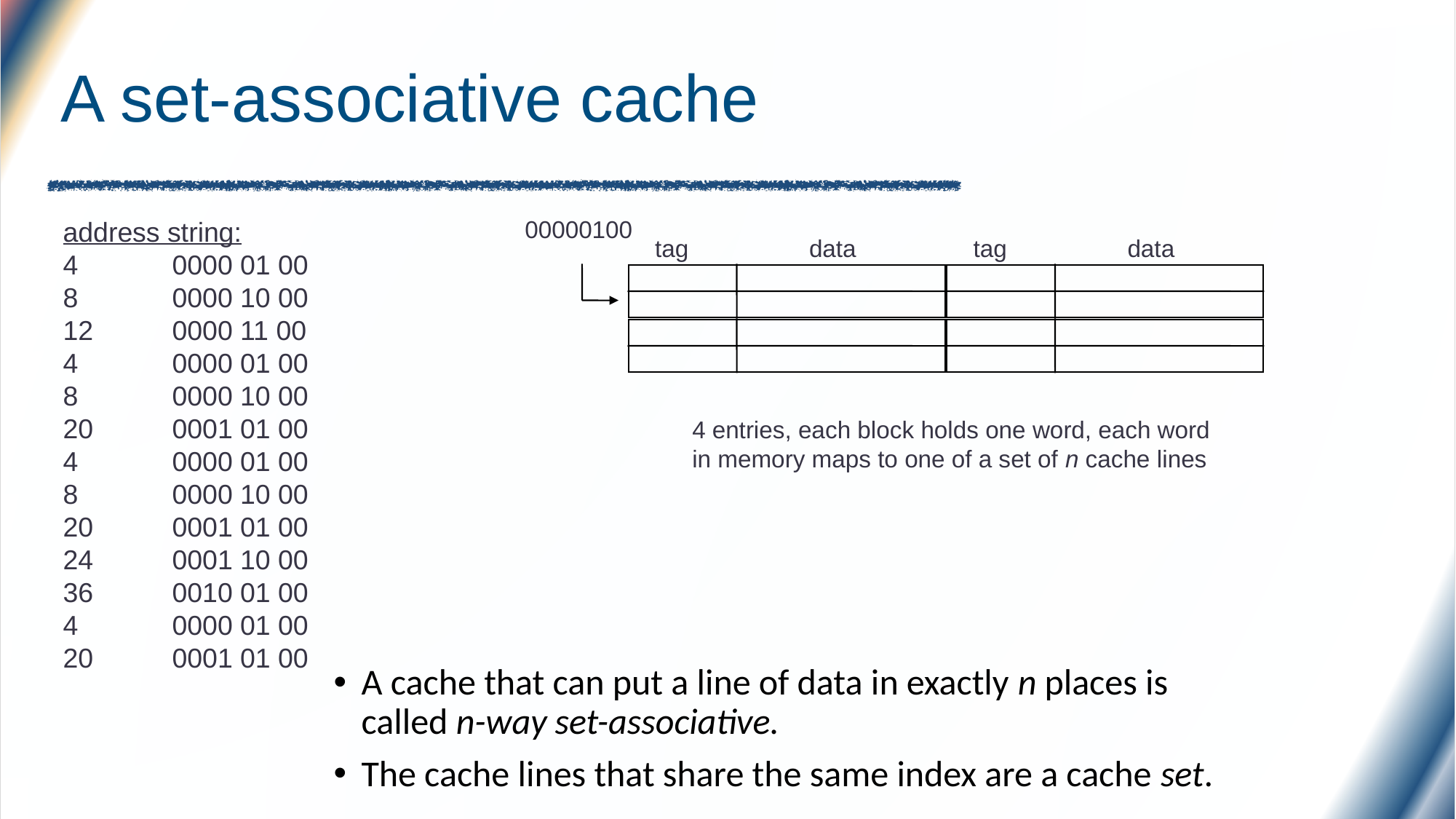

# A set-associative cache
address string:
4	0000 01 00
8	0000 10 00
12	0000 11 00
4	0000 01 00
8	0000 10 00
20	0001 01 00
4	0000 01 00
8	0000 10 00
20	0001 01 00
24	0001 10 00
36	0010 01 00
4	0000 01 00
20	0001 01 00
00000100
tag
data
tag
data

4 entries, each block holds one word, each word
in memory maps to one of a set of n cache lines
A cache that can put a line of data in exactly n places is called n-way set-associative.
The cache lines that share the same index are a cache set.